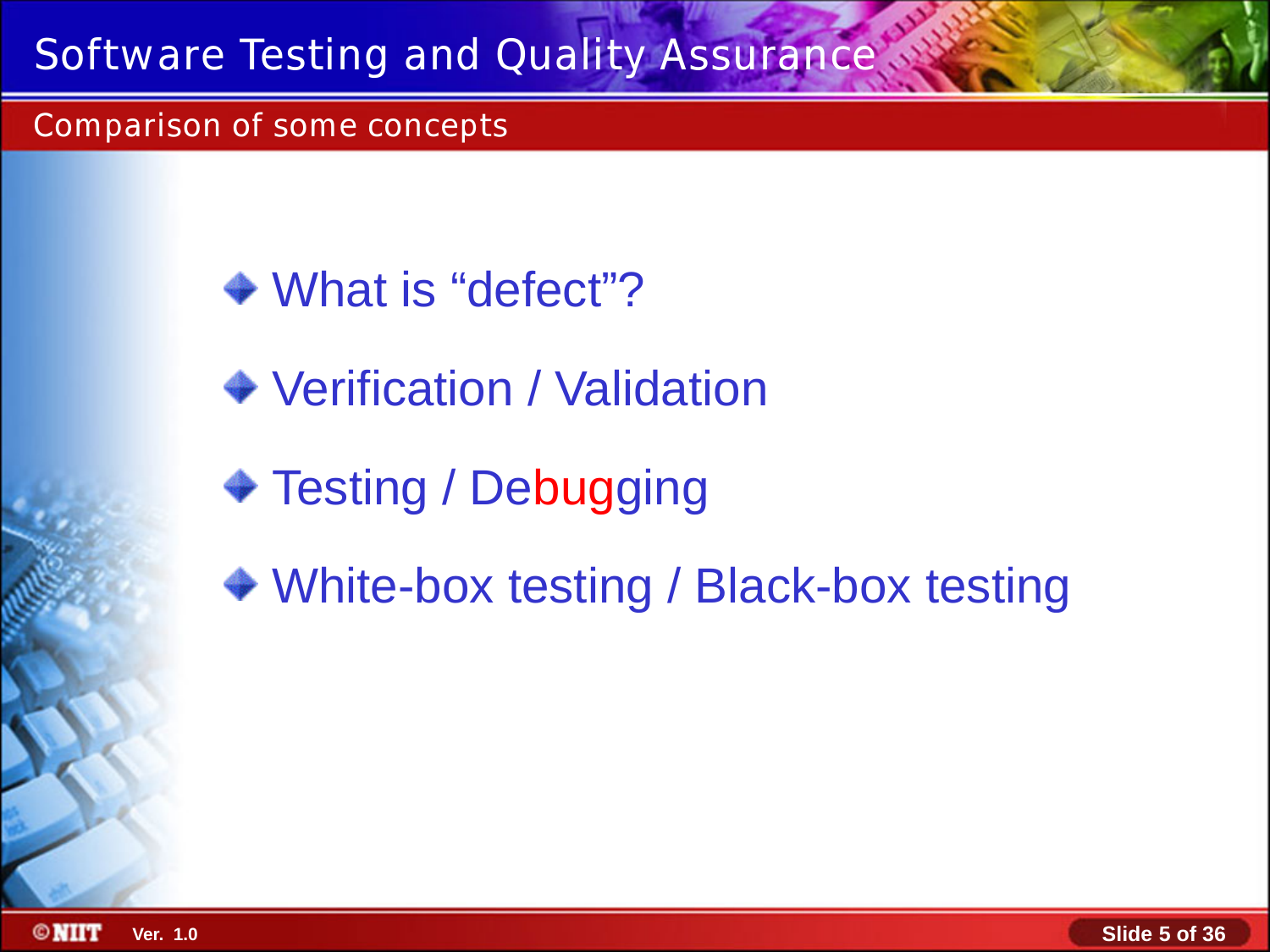

Comparison of some concepts
What is “defect”?
Verification / Validation
Testing / Debugging
White-box testing / Black-box testing